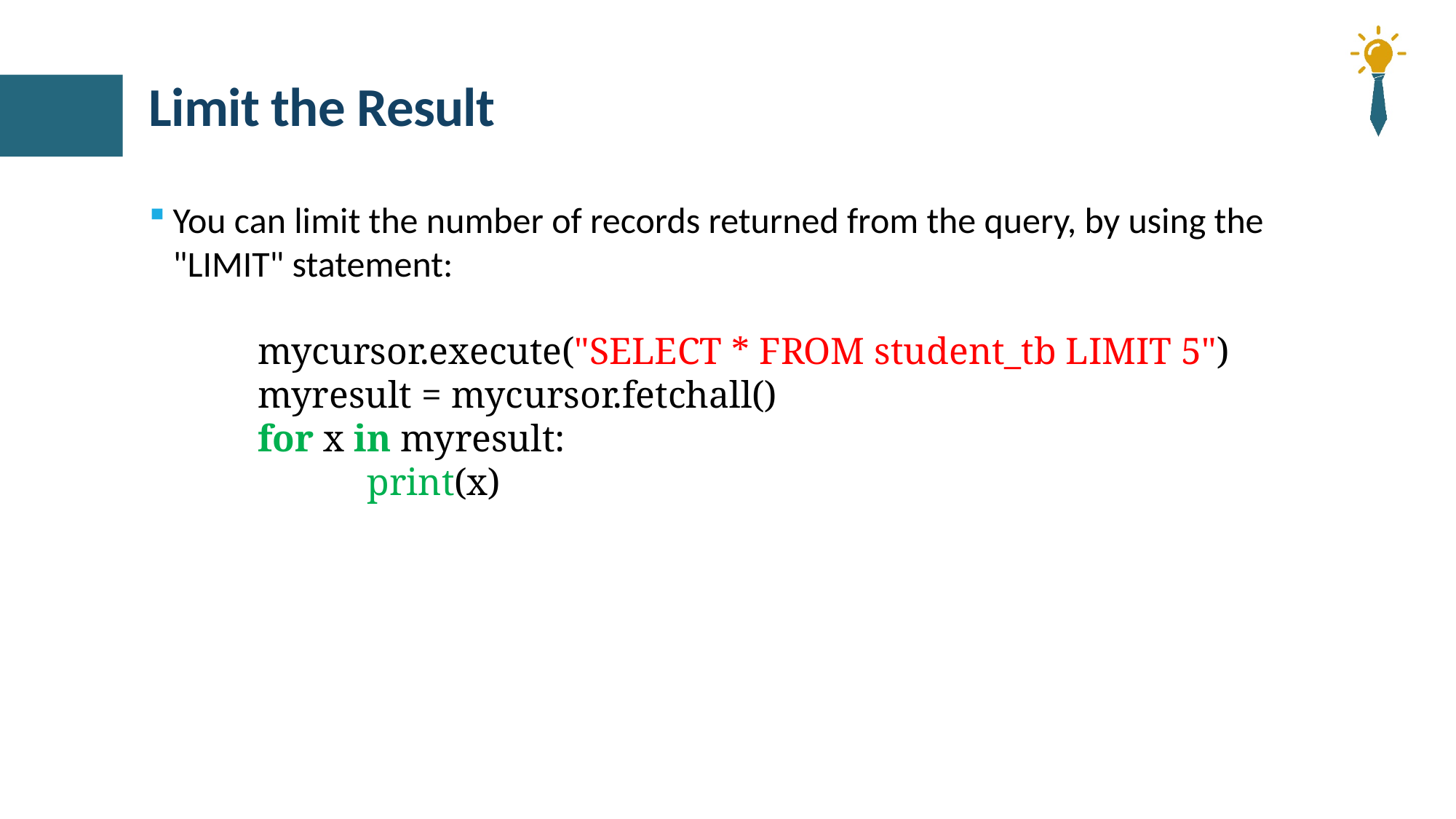

# Limit the Result
You can limit the number of records returned from the query, by using the "LIMIT" statement:

	mycursor.execute("SELECT * FROM student_tb LIMIT 5")
	myresult = mycursor.fetchall()
	for x in myresult:
  		print(x)